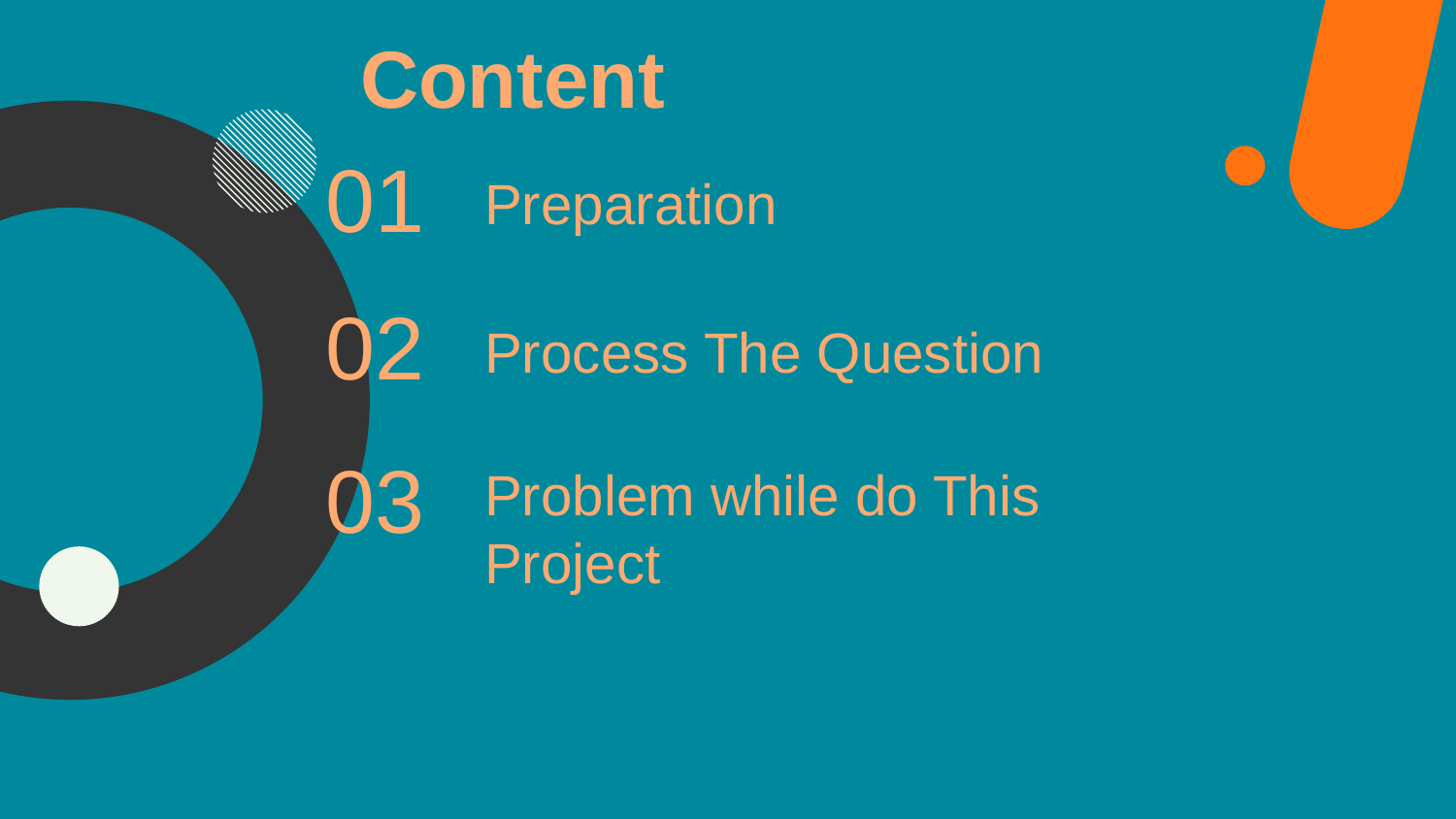

# Content
01
Preparation

02
Process The Question
03
Problem while do This Project